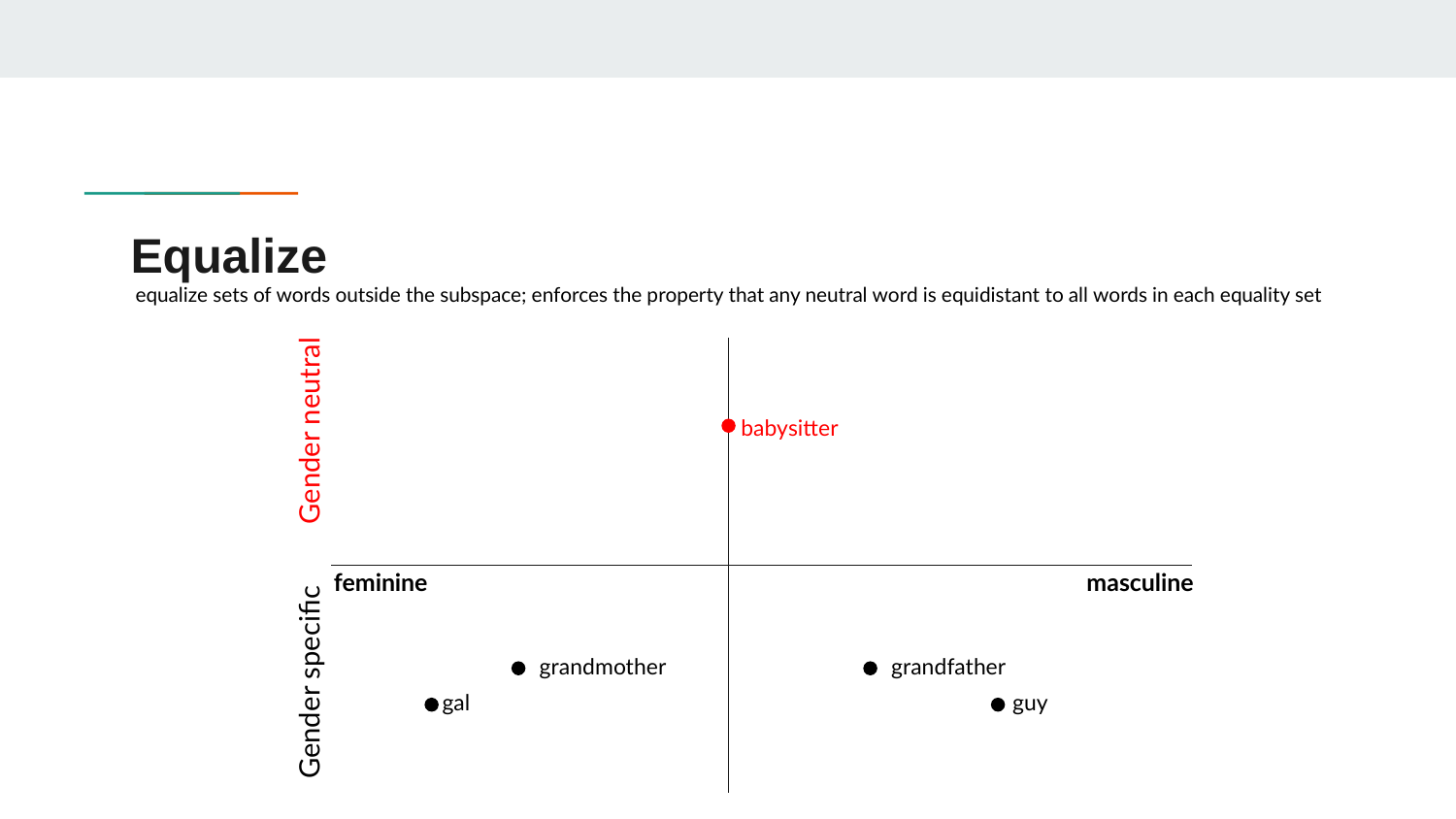

# Equalize
equalize sets of words outside the subspace; enforces the property that any neutral word is equidistant to all words in each equality set
babysitter
Gender neutral

feminine
masculine
grandmother
grandfather
Gender specific

gal
guy